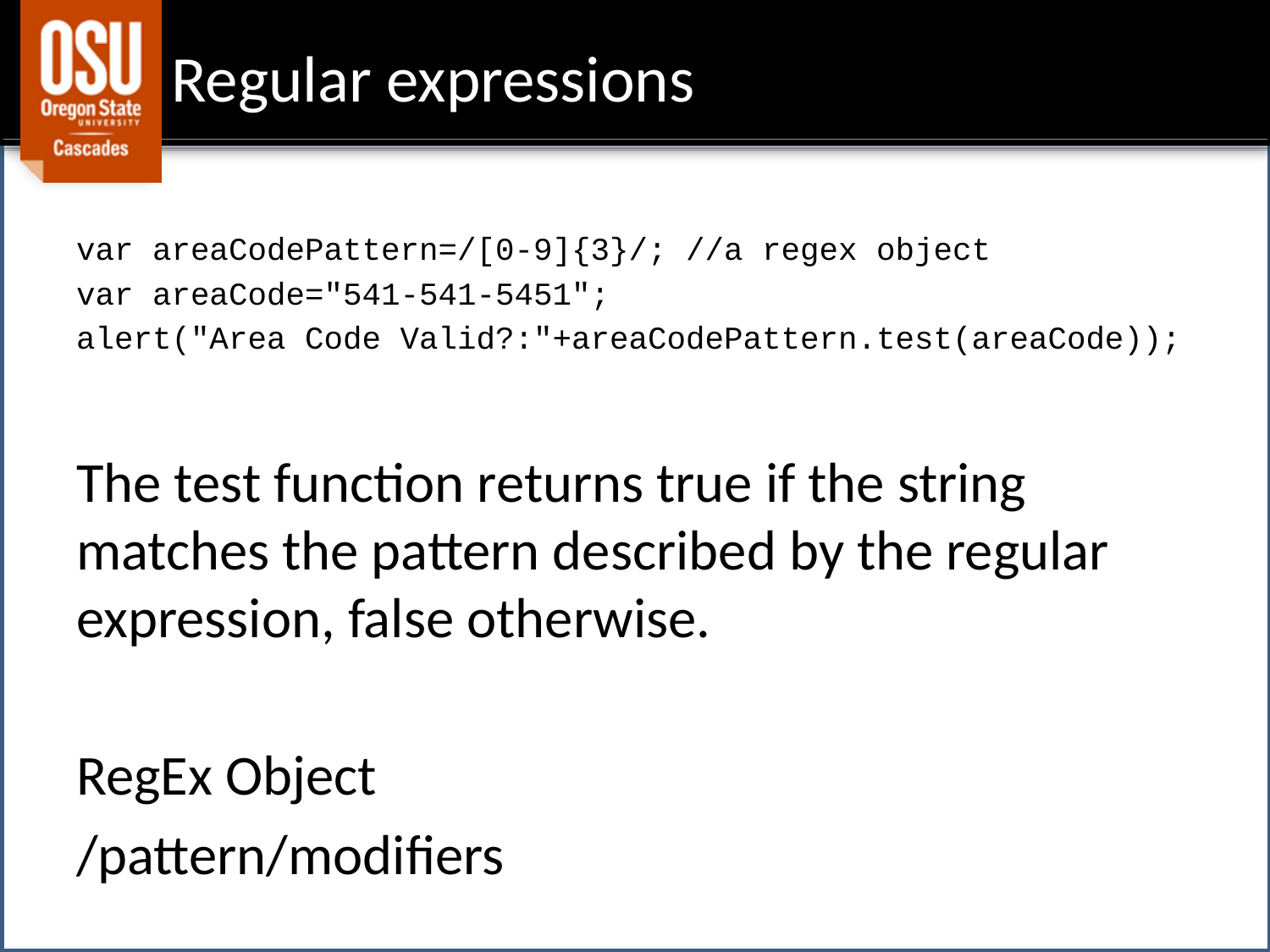

# Regular expressions
var areaCodePattern=/[0-9]{3}/; //a regex object
var areaCode="541-541-5451";
alert("Area Code Valid?:"+areaCodePattern.test(areaCode));

The test function returns true if the string matches the pattern described by the regular expression, false otherwise.

RegEx Object
/pattern/modifiers